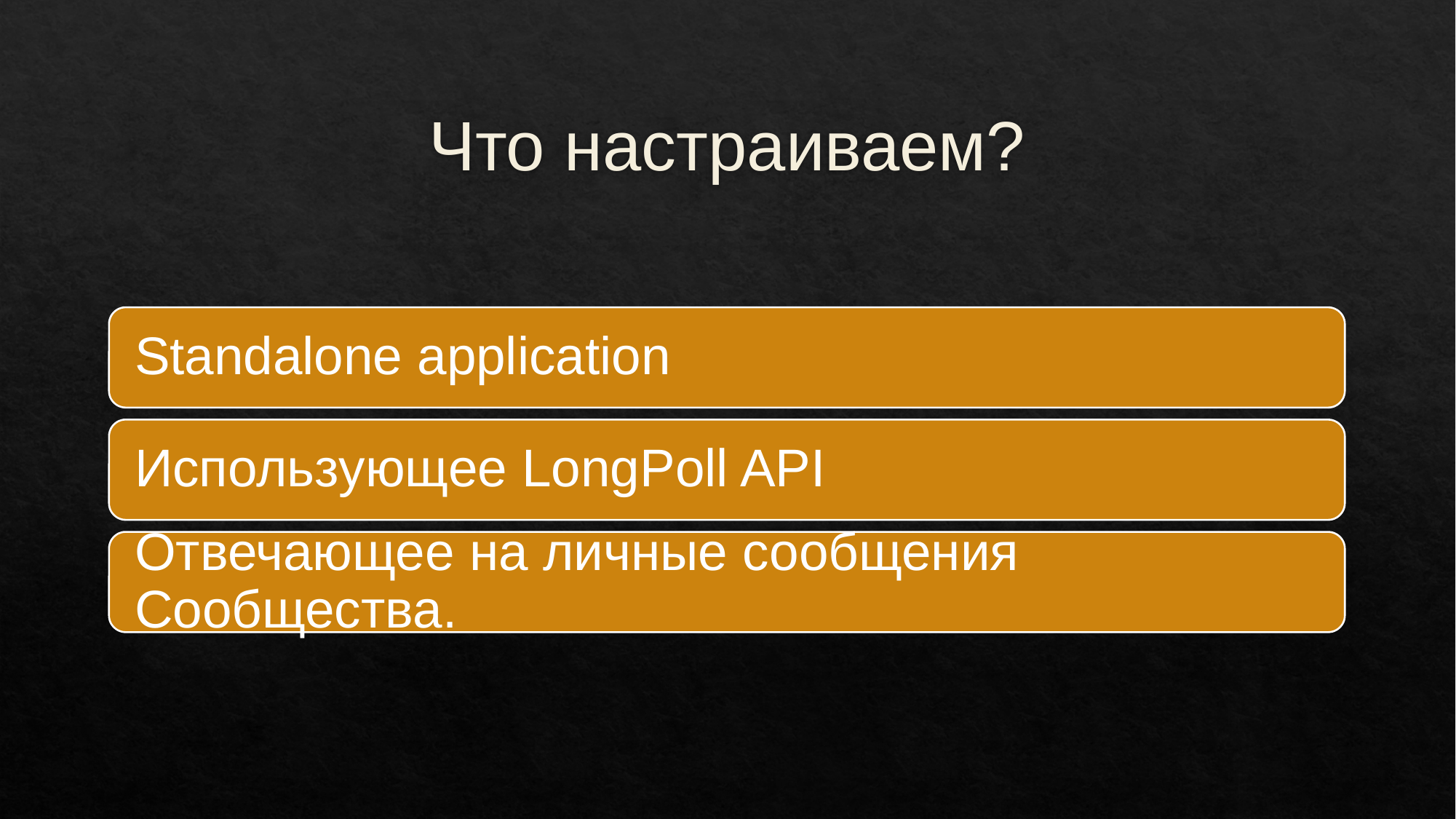

# Что настраиваем?
Standalone application
Использующее LongPoll API
Отвечающее на личные сообщения Сообщества.